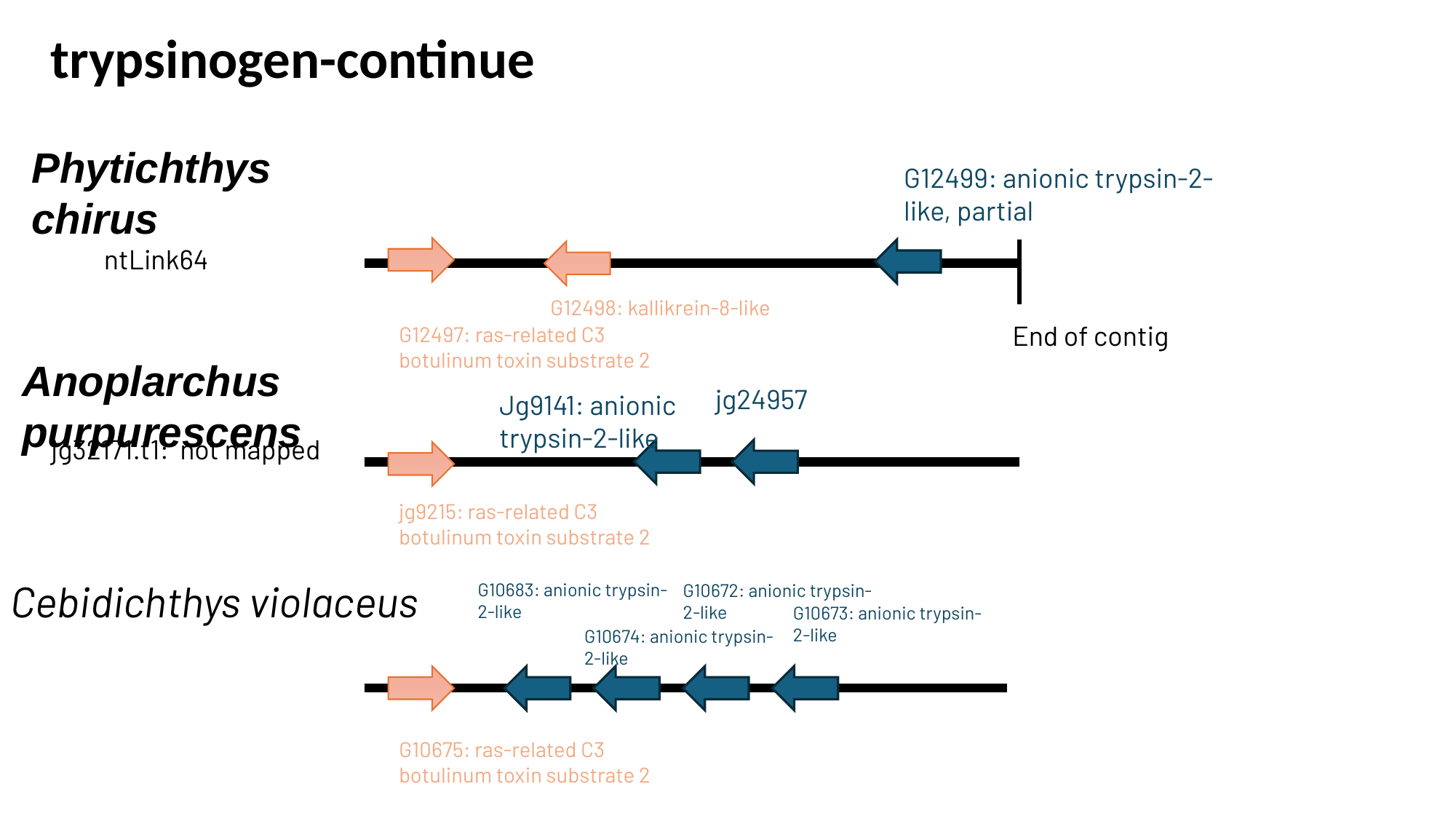

trypsinogen-continue
Phytichthys chirus
G12499: anionic trypsin-2-like, partial
ntLink64

G12498: kallikrein-8-like
End of contig
G12497: ras-related C3 botulinum toxin substrate 2
Anoplarchus purpurescens
jg24957
Jg9141: anionic trypsin-2-like
jg32171.t1:  not mapped

jg9215: ras-related C3 botulinum toxin substrate 2
Cebidichthys violaceus
G10683: anionic trypsin-2-like
G10672: anionic trypsin-2-like
G10673: anionic trypsin-2-like
G10674: anionic trypsin-2-like

G10675: ras-related C3 botulinum toxin substrate 2